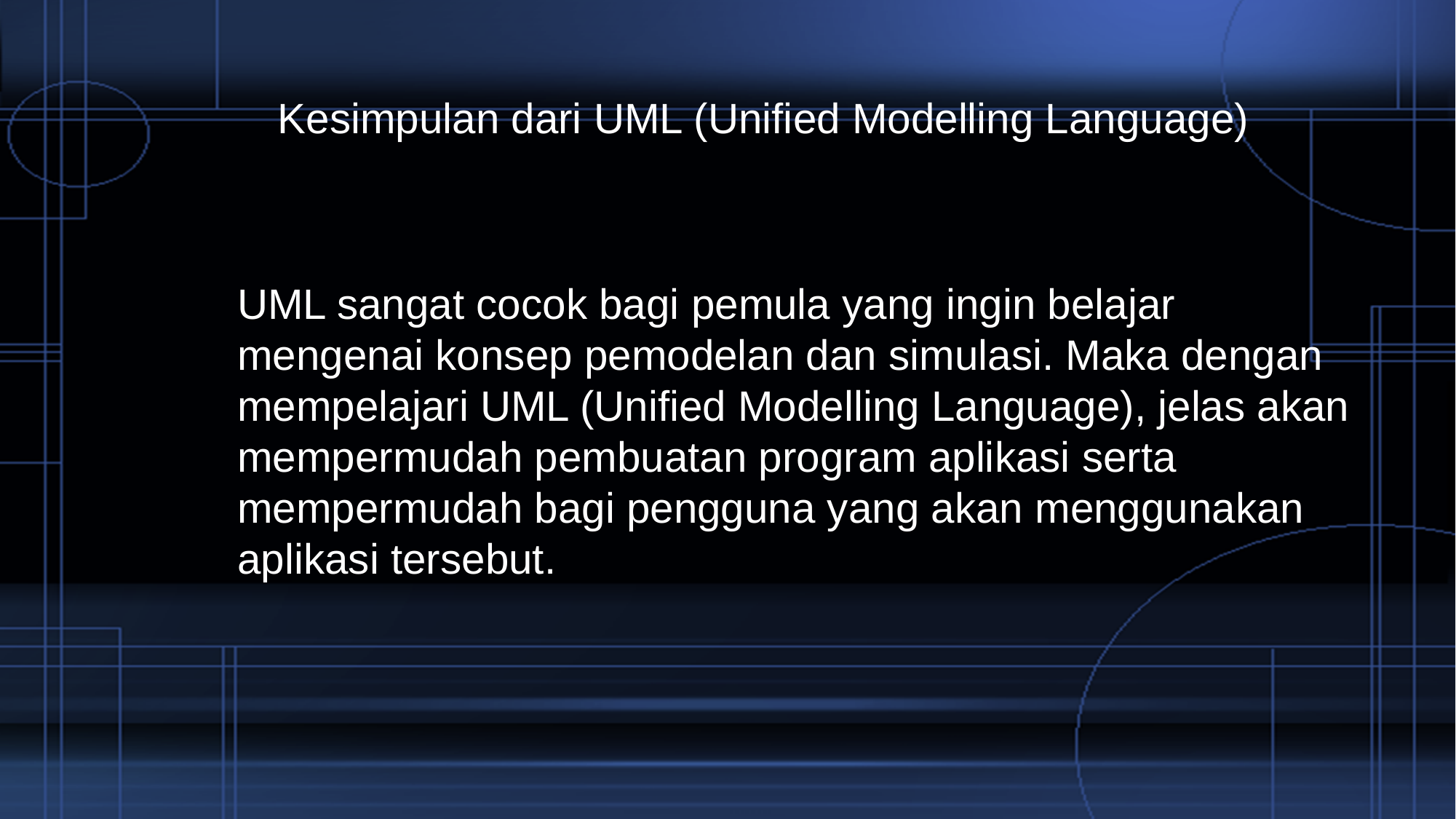

Kesimpulan dari UML (Unified Modelling Language)

UML sangat cocok bagi pemula yang ingin belajar mengenai konsep pemodelan dan simulasi. Maka dengan mempelajari UML (Unified Modelling Language), jelas akan mempermudah pembuatan program aplikasi serta mempermudah bagi pengguna yang akan menggunakan aplikasi tersebut.